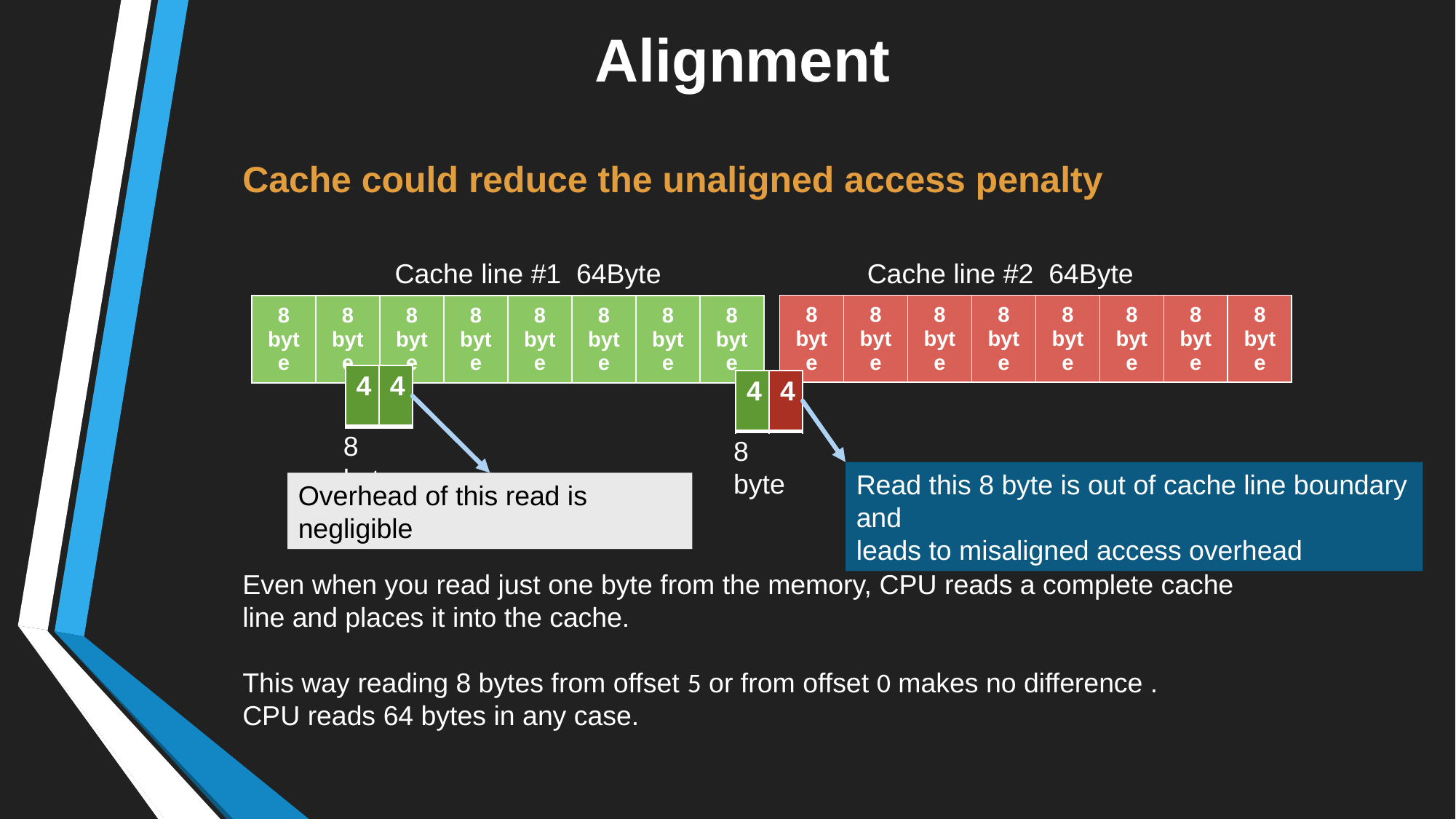

Alignment
Cache could reduce the unaligned access penalty
Cache line #1  64Byte
Cache line #2  64Byte
| 8 byte | 8 byte | 8 byte | 8 byte | 8 byte | 8 byte | 8 byte | 8 byte |
| --- | --- | --- | --- | --- | --- | --- | --- |
| 8 byte | 8 byte | 8 byte | 8 byte | 8 byte | 8 byte | 8 byte | 8 byte |
| --- | --- | --- | --- | --- | --- | --- | --- |
| 4 | 4 |
| --- | --- |
| 4 | 4 |
| --- | --- |
8 byte
8 byte
Read this 8 byte is out of cache line boundary and
leads to misaligned access overhead
Overhead of this read is negligible
Even when you read just one byte from the memory, CPU reads a complete cache line and places it into the cache.

This way reading 8 bytes from offset 5 or from offset 0 makes no difference .
CPU reads 64 bytes in any case.